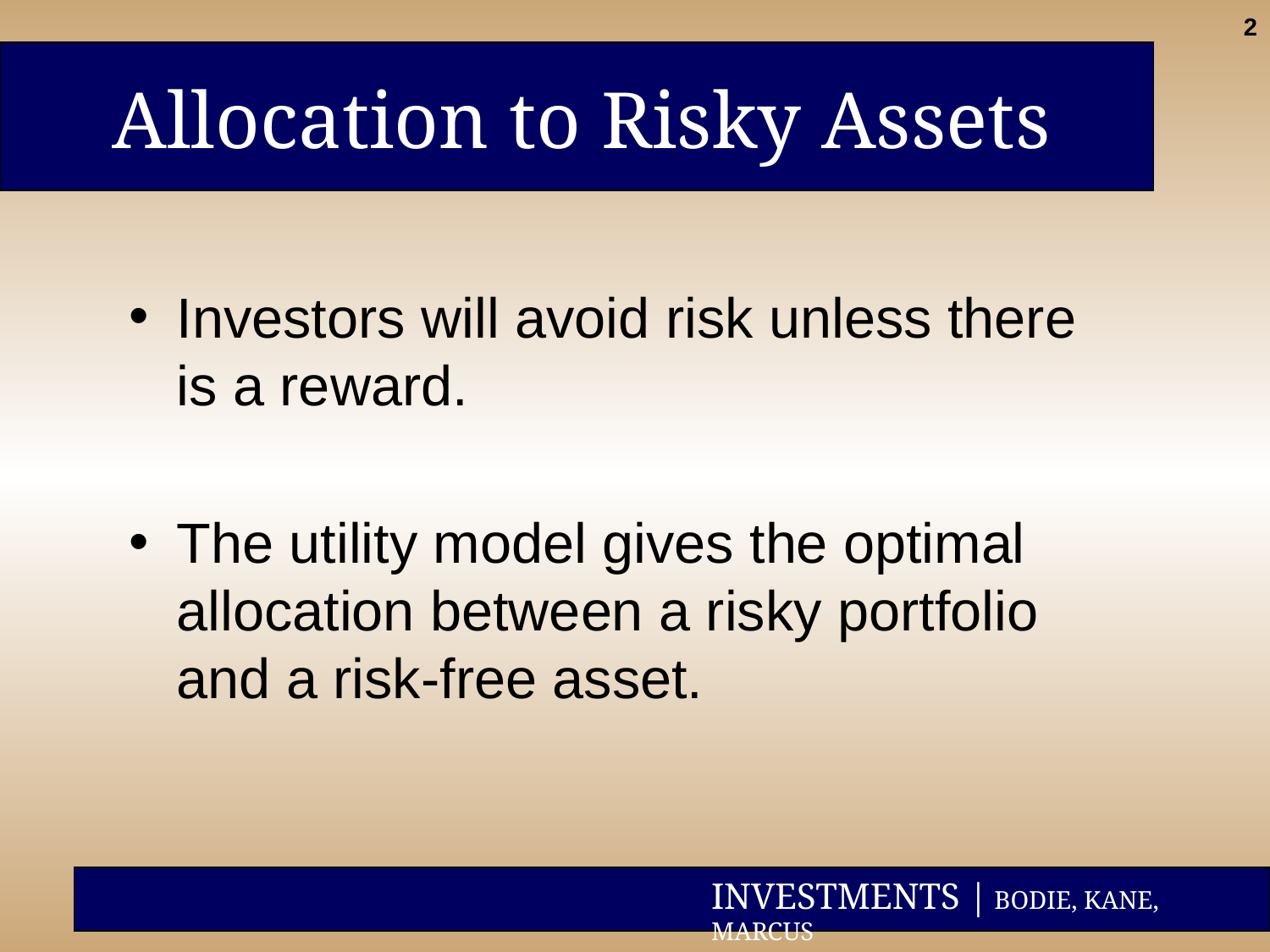

2
Allocation to Risky Assets
Investors will avoid risk unless there is a reward.

The utility model gives the optimal allocation between a risky portfolio and a risk-free asset.